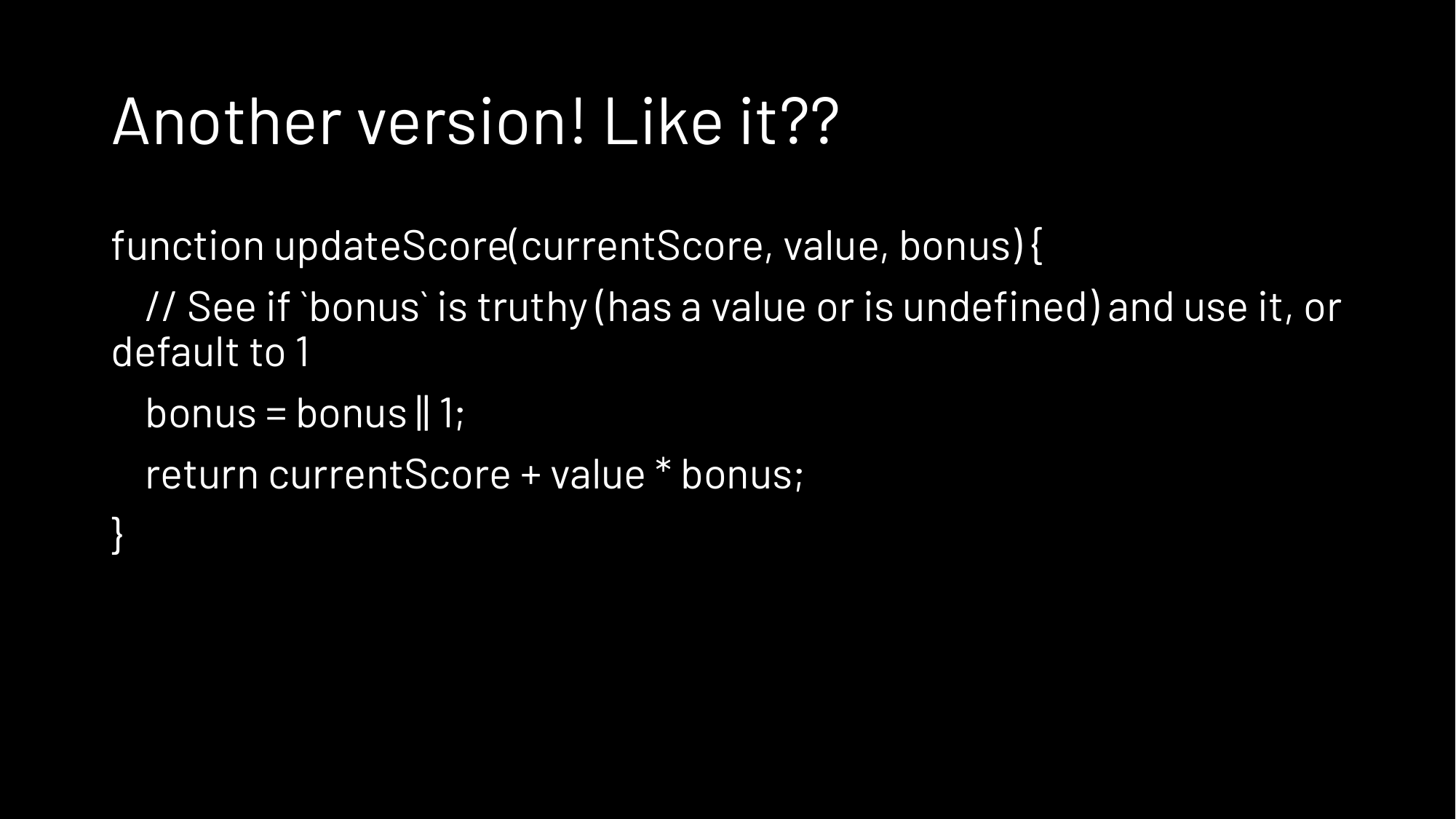

# Another version! Like it??
function updateScore(currentScore, value, bonus) {
    // See if `bonus` is truthy (has a value or is undefined) and use it, or default to 1
    bonus = bonus || 1;
    return currentScore + value * bonus;
}